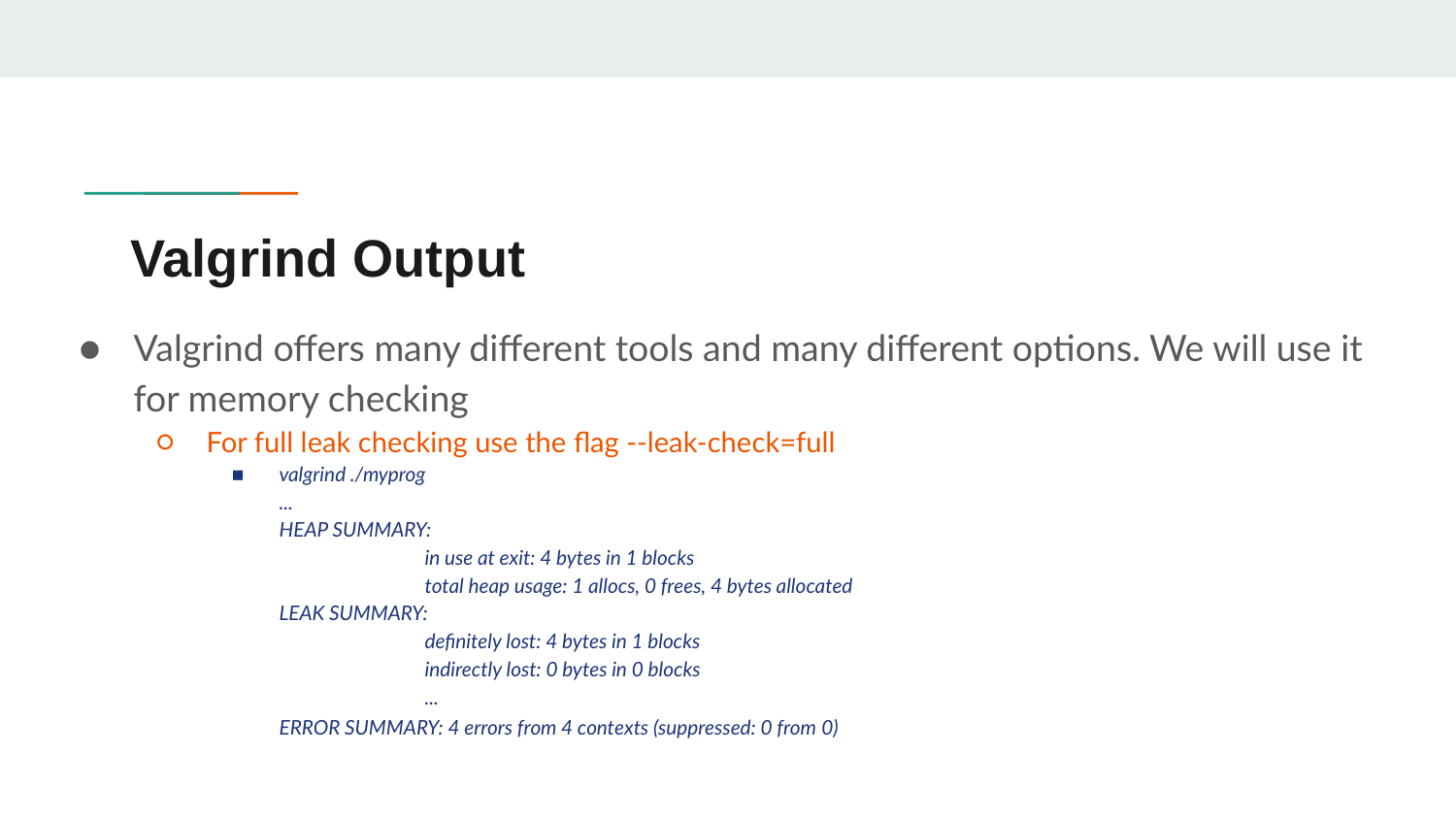

# Valgrind Output
Valgrind offers many different tools and many different options. We will use it for memory checking
For full leak checking use the flag --leak-check=full
valgrind ./myprog
...
HEAP SUMMARY:
	in use at exit: 4 bytes in 1 blocks
	total heap usage: 1 allocs, 0 frees, 4 bytes allocated
LEAK SUMMARY:
	definitely lost: 4 bytes in 1 blocks
	indirectly lost: 0 bytes in 0 blocks
	...
ERROR SUMMARY: 4 errors from 4 contexts (suppressed: 0 from 0)